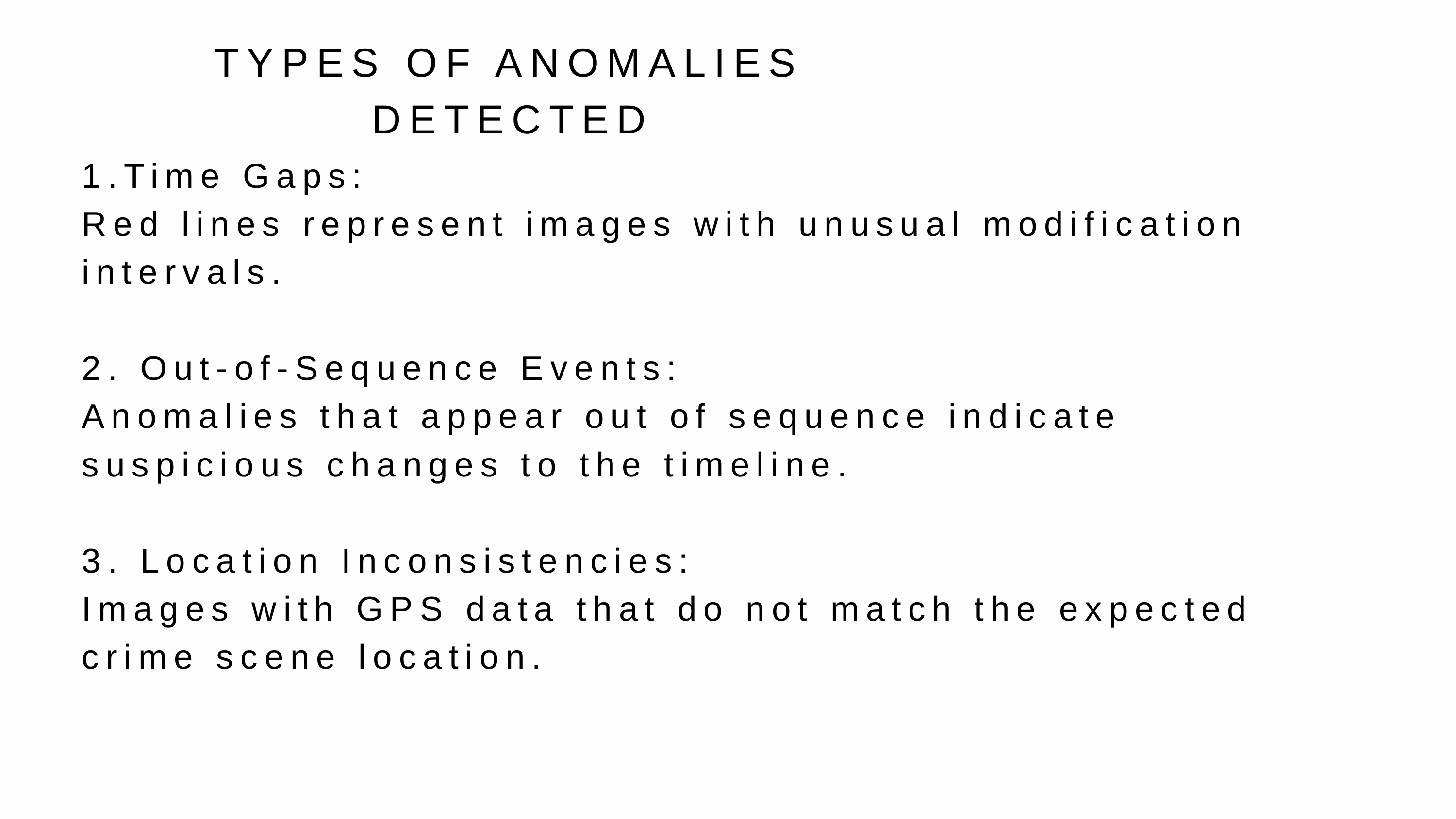

TYPES OF ANOMALIES DETECTED

1.Time Gaps:
Red lines represent images with unusual modification intervals.

2. Out-of-Sequence Events:
Anomalies that appear out of sequence indicate suspicious changes to the timeline.

3. Location Inconsistencies:
Images with GPS data that do not match the expected crime scene location.